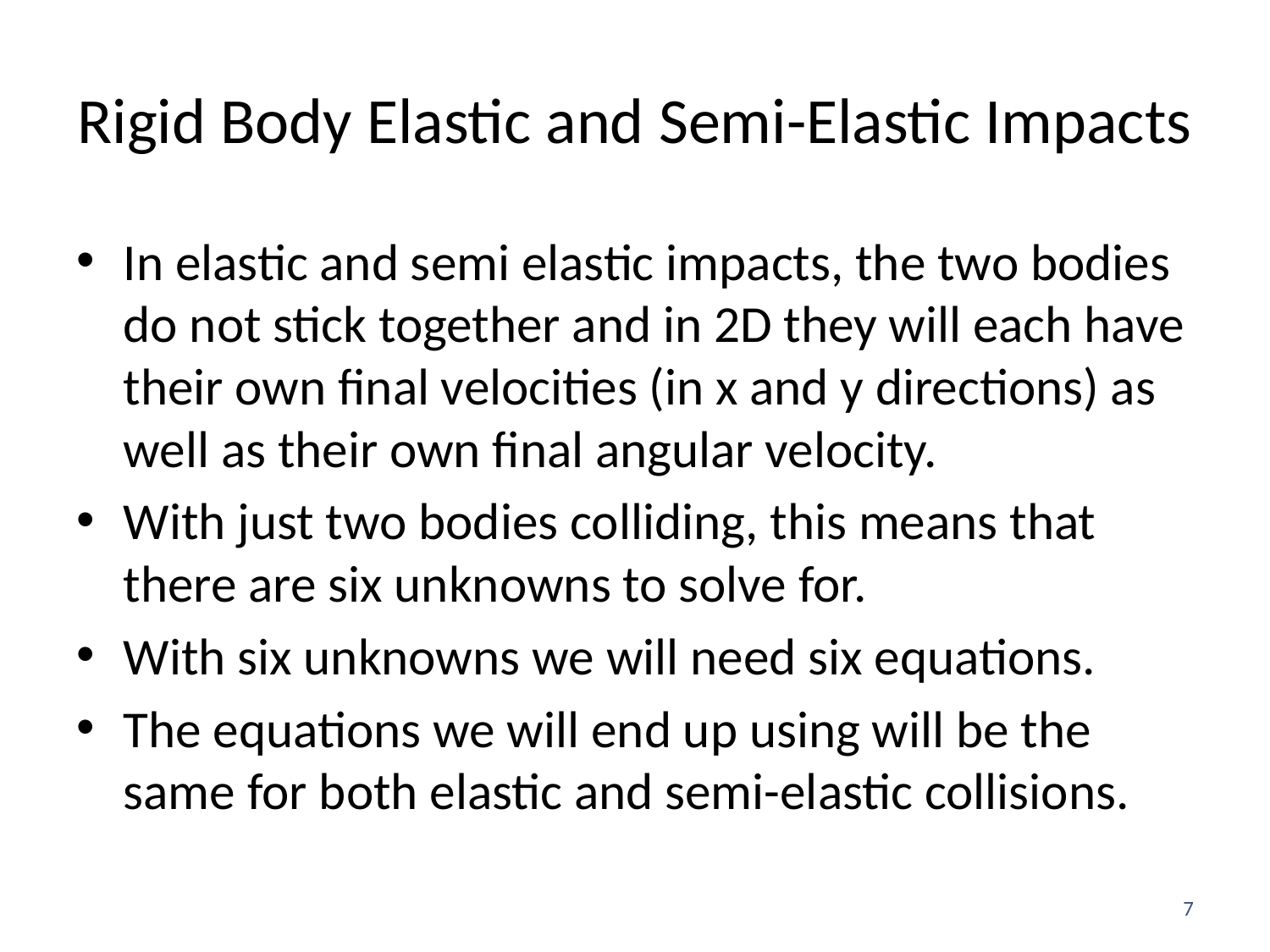

# Rigid Body Elastic and Semi-Elastic Impacts
In elastic and semi elastic impacts, the two bodies do not stick together and in 2D they will each have their own final velocities (in x and y directions) as well as their own final angular velocity.
With just two bodies colliding, this means that there are six unknowns to solve for.
With six unknowns we will need six equations.
The equations we will end up using will be the same for both elastic and semi-elastic collisions.
7